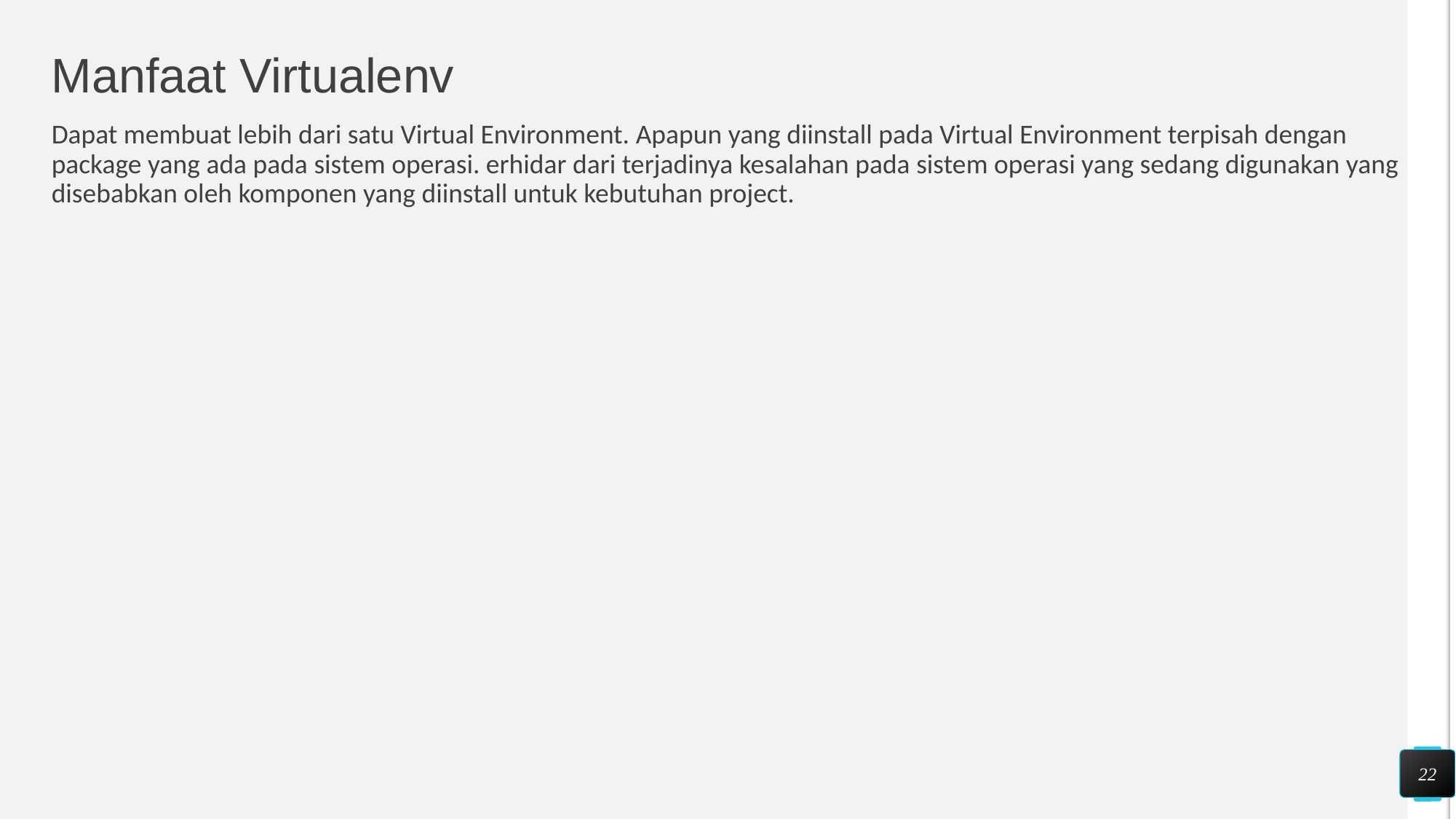

# Manfaat Virtualenv
Dapat membuat lebih dari satu Virtual Environment. Apapun yang diinstall pada Virtual Environment terpisah dengan package yang ada pada sistem operasi. erhidar dari terjadinya kesalahan pada sistem operasi yang sedang digunakan yang disebabkan oleh komponen yang diinstall untuk kebutuhan project.
22